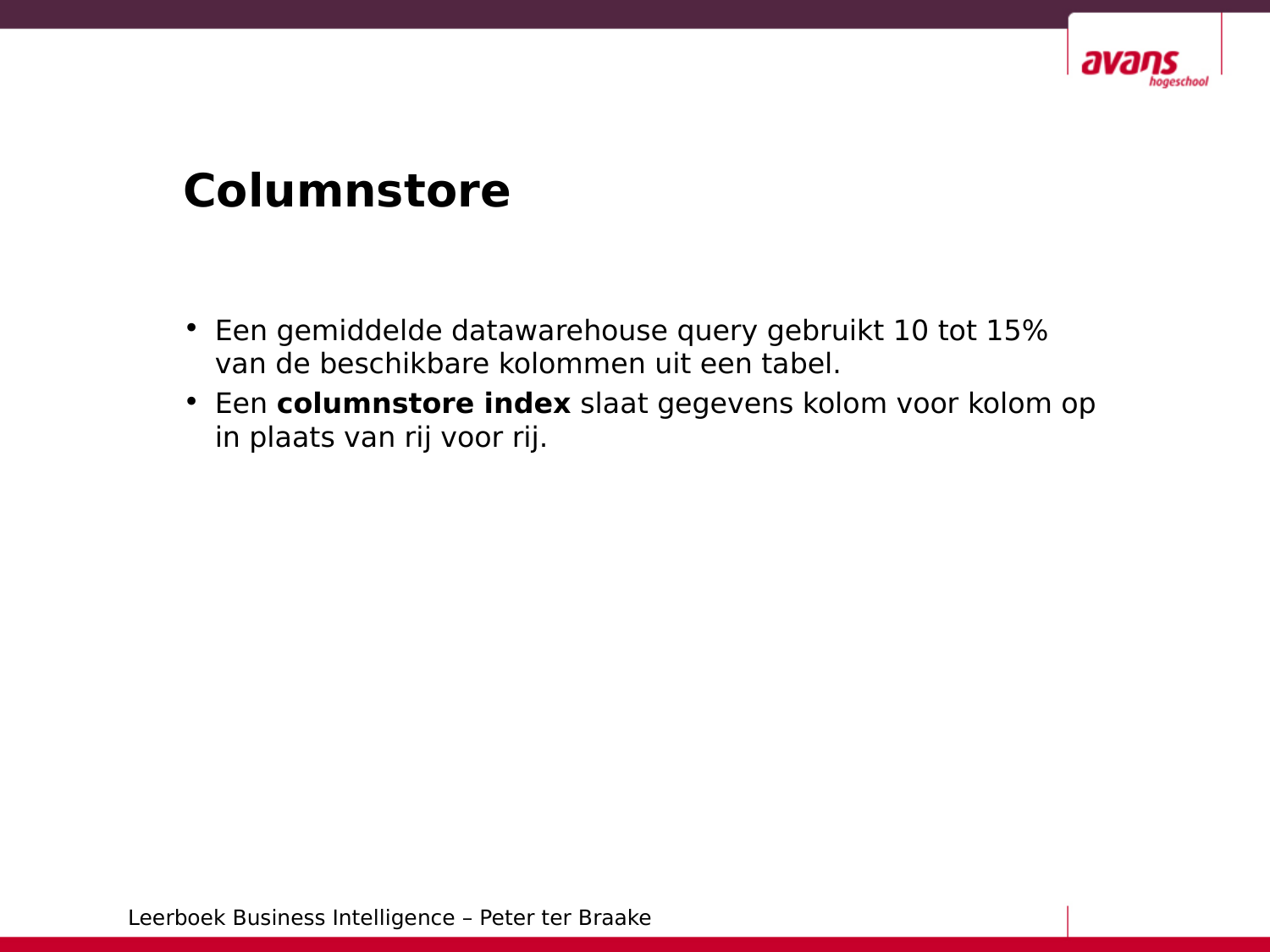

# Columnstore
Een gemiddelde datawarehouse query gebruikt 10 tot 15% van de beschikbare kolommen uit een tabel.
Een columnstore index slaat gegevens kolom voor kolom op in plaats van rij voor rij.